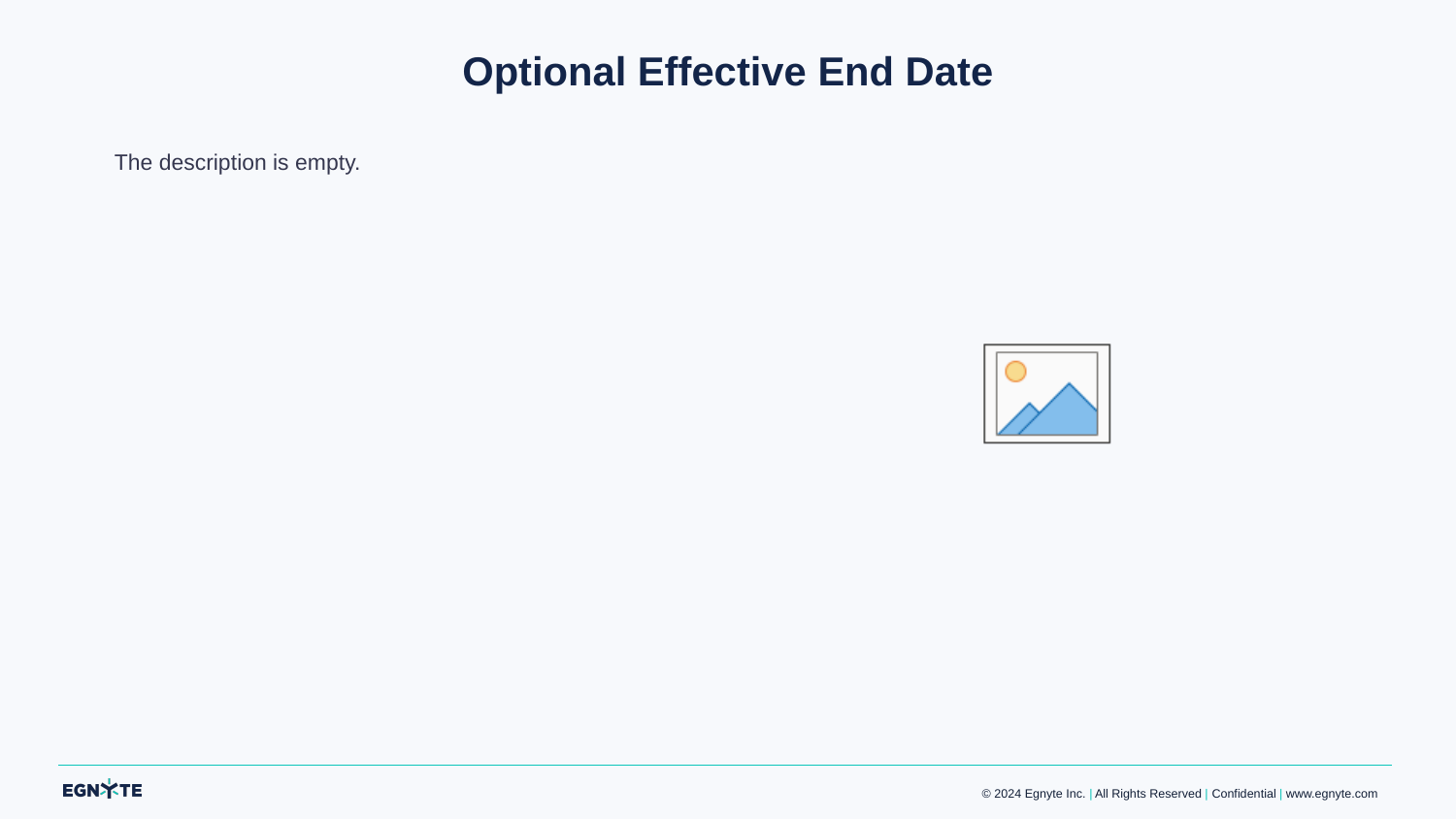

# Optional Effective End Date

The description is empty.